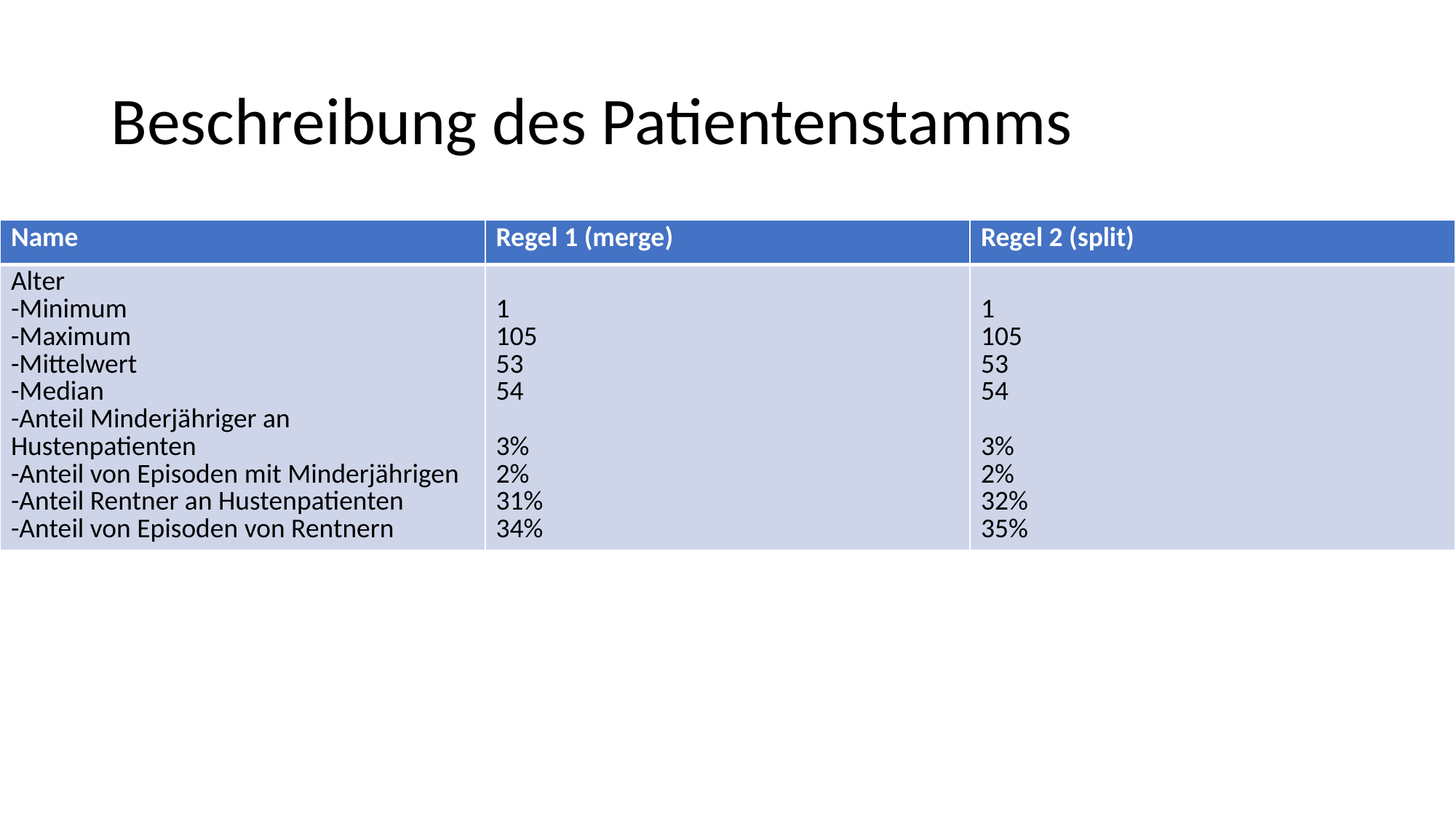

# Beschreibung des Patientenstamms
| Name | Regel 1 (merge) | Regel 2 (split) |
| --- | --- | --- |
| Alter -Minimum -Maximum -Mittelwert -Median -Anteil Minderjähriger an Hustenpatienten -Anteil von Episoden mit Minderjährigen -Anteil Rentner an Hustenpatienten -Anteil von Episoden von Rentnern | 1 105 53 54 3% 2% 31% 34% | 1 105 53 54 3% 2% 32% 35% |